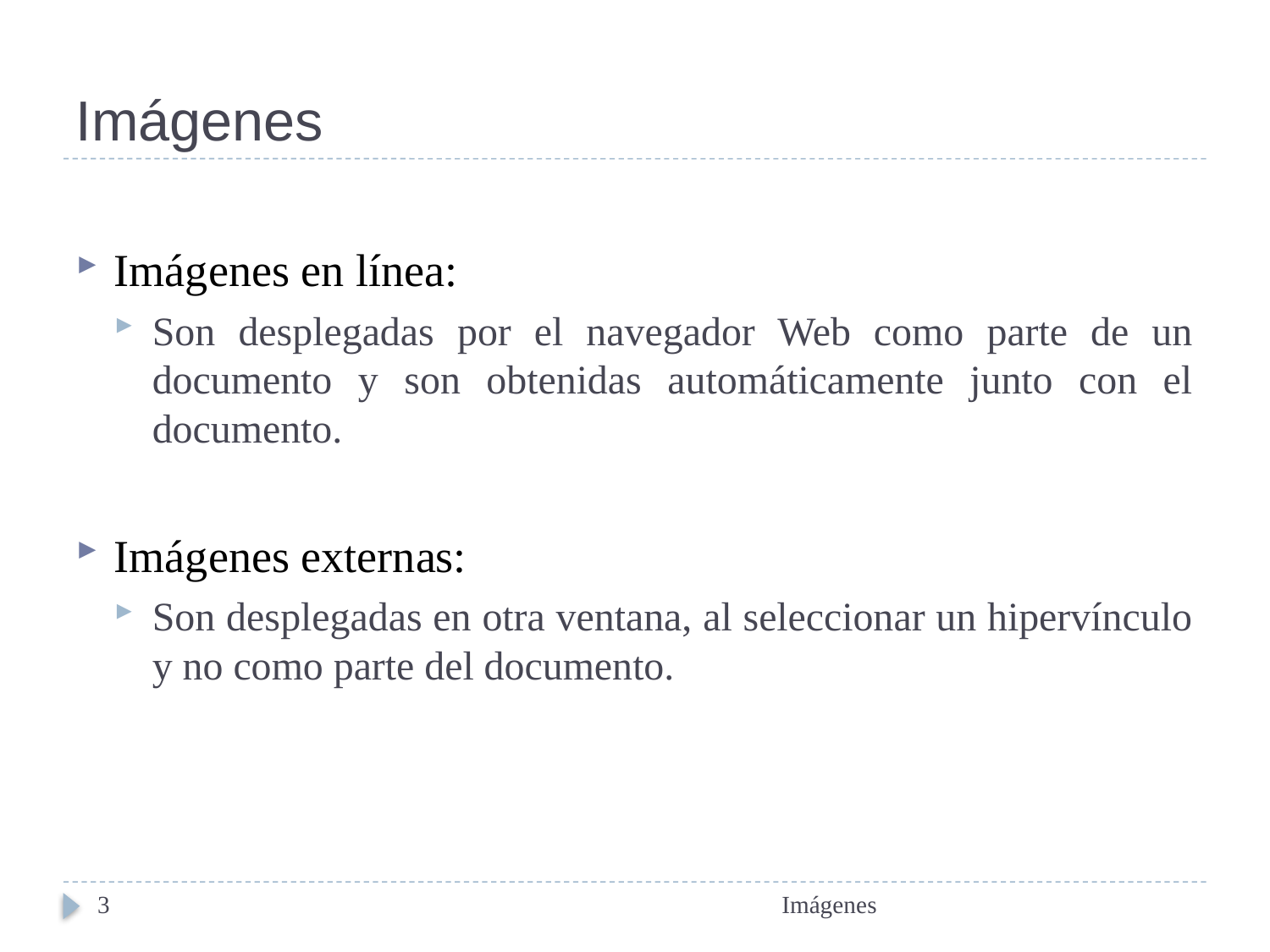

# Imágenes

Imágenes en línea:
Son desplegadas por el navegador Web como parte de un documento y son obtenidas automáticamente junto con el documento.

Imágenes externas:
Son desplegadas en otra ventana, al seleccionar un hipervínculo y no como parte del documento.

3
Imágenes